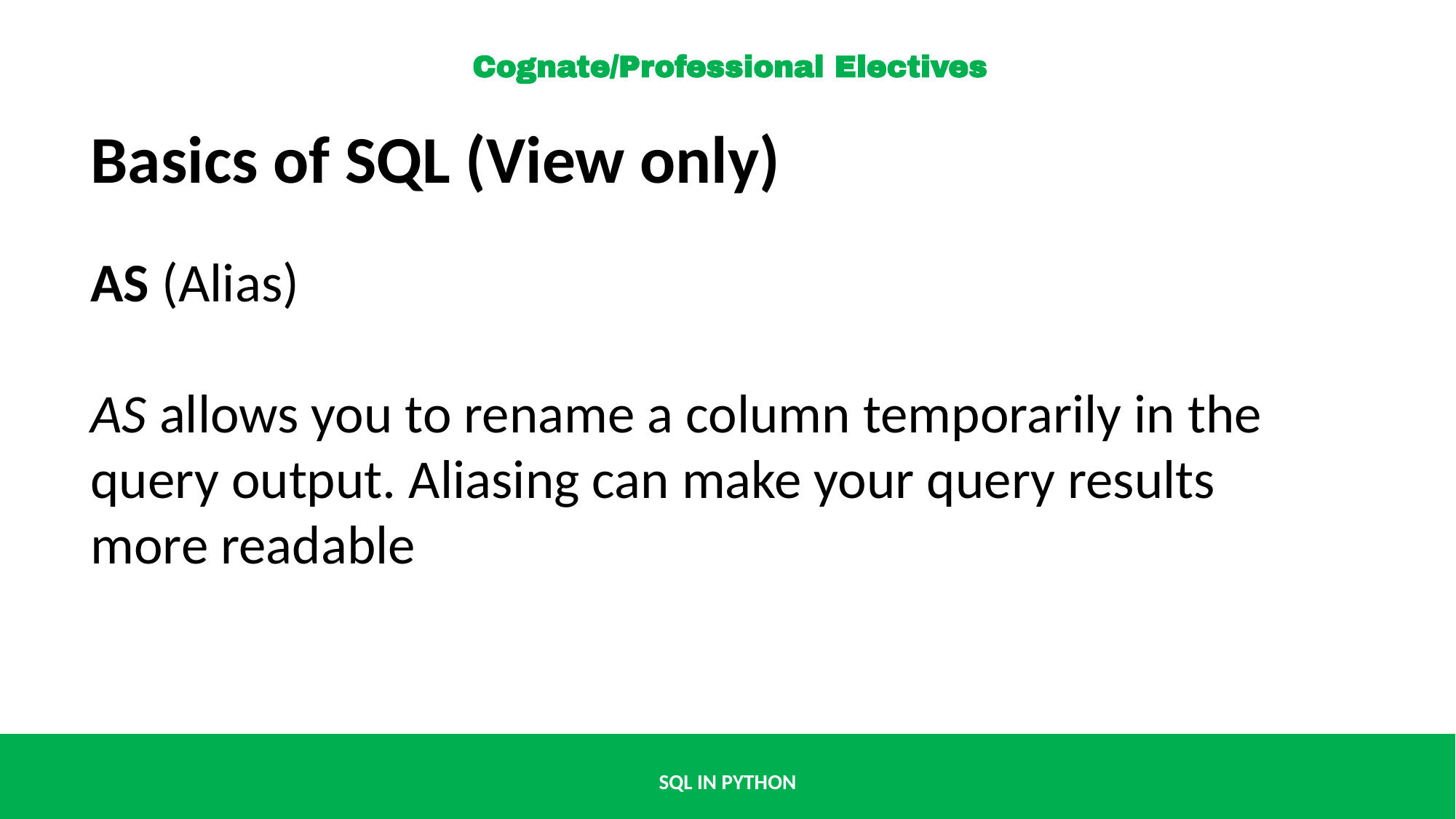

Basics of SQL (View only)

AS (Alias)

AS allows you to rename a column temporarily in the query output. Aliasing can make your query results more readable